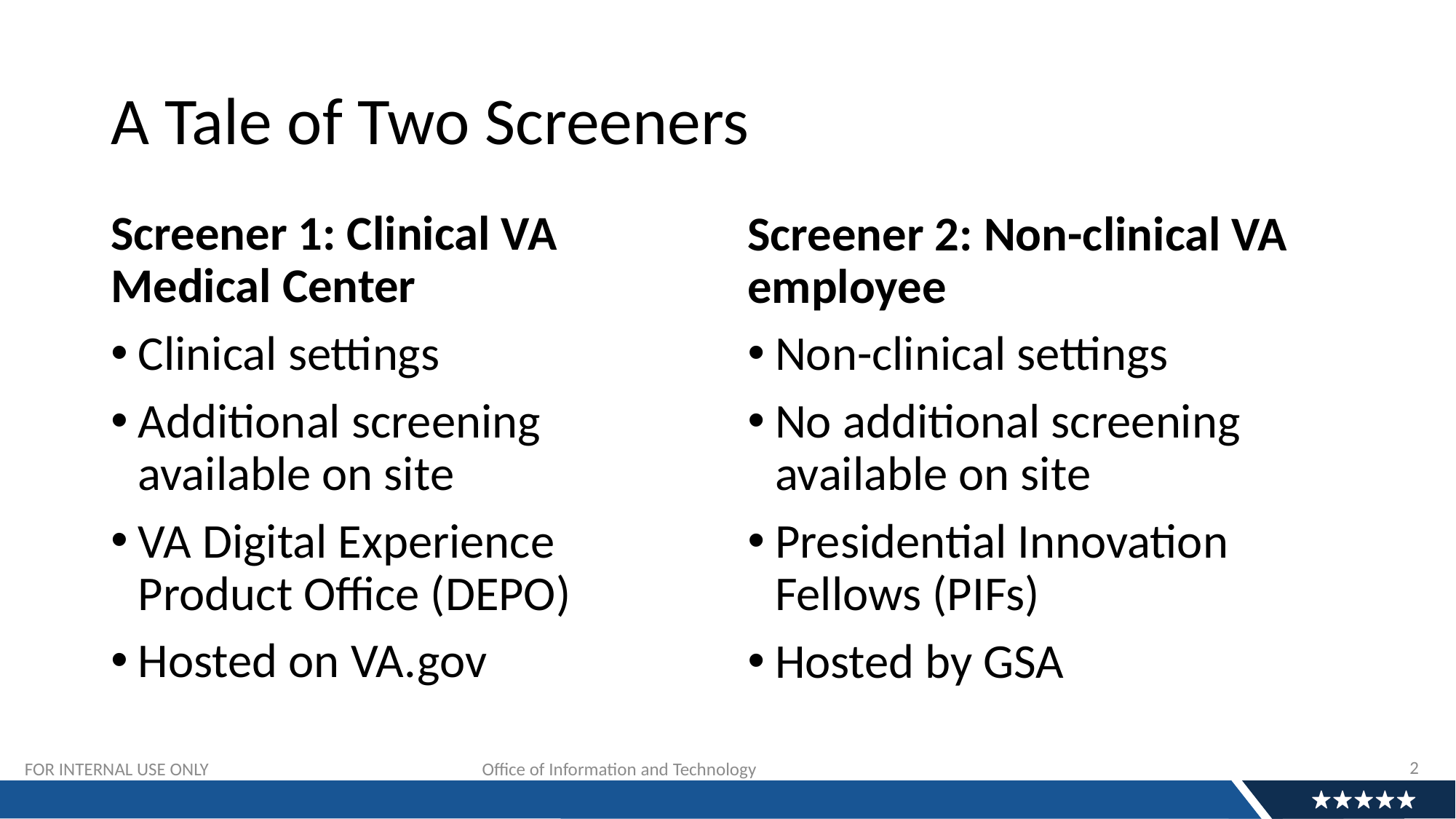

# A Tale of Two Screeners
Screener 1: Clinical VA Medical Center
Clinical settings
Additional screening
available on site
VA Digital Experience Product Office (DEPO)
Hosted on VA.gov
Screener 2: Non-clinical VA employee
Non-clinical settings
No additional screening available on site
Presidential Innovation Fellows (PIFs)
Hosted by GSA

2
FOR INTERNAL USE ONLY			     Office of Information and Technology